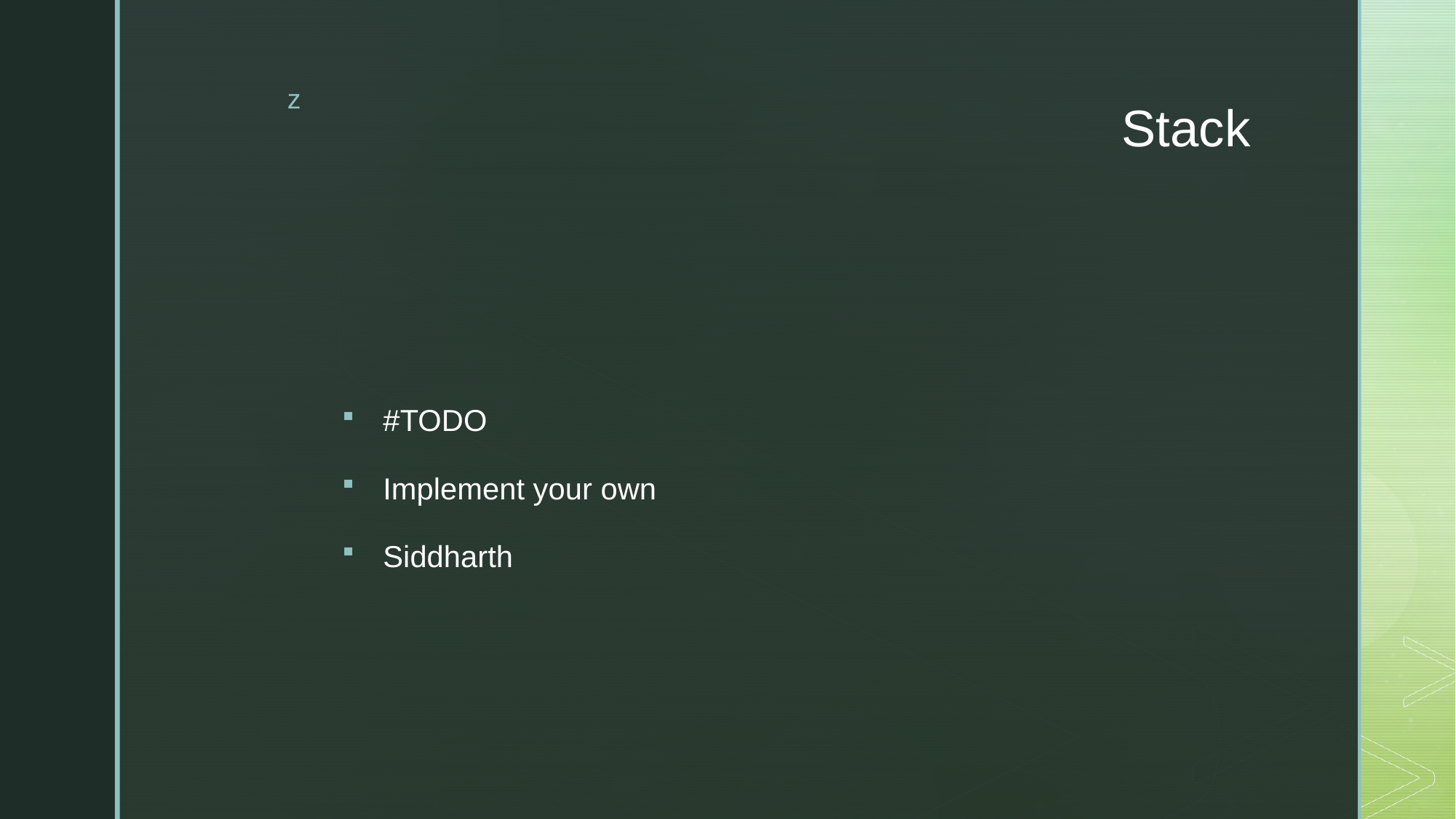

# Stack
#TODO
Implement your own
Siddharth